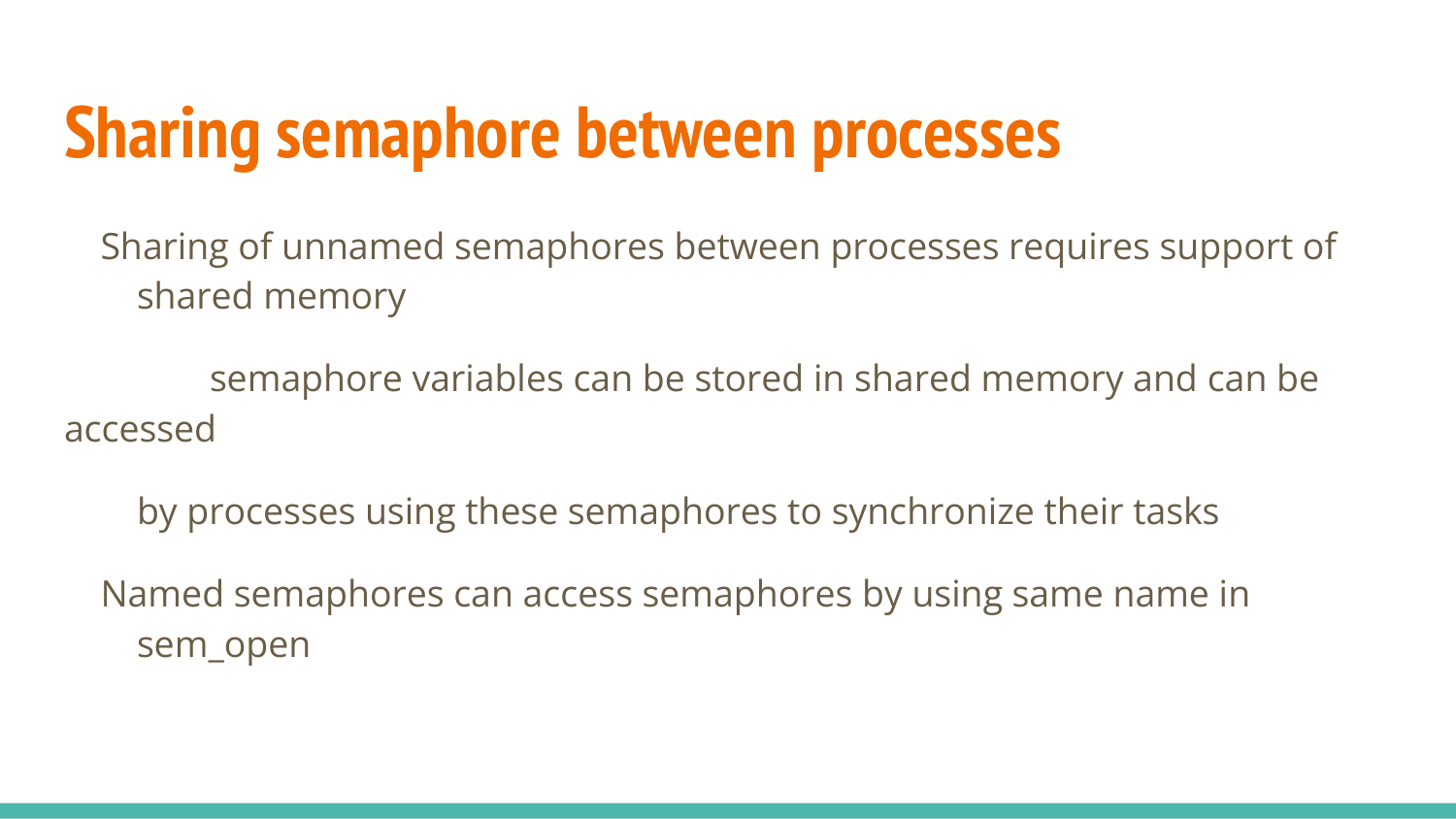

# Sharing semaphore between processes
Sharing of unnamed semaphores between processes requires support of shared memory
	semaphore variables can be stored in shared memory and can be accessed
by processes using these semaphores to synchronize their tasks
Named semaphores can access semaphores by using same name in sem_open